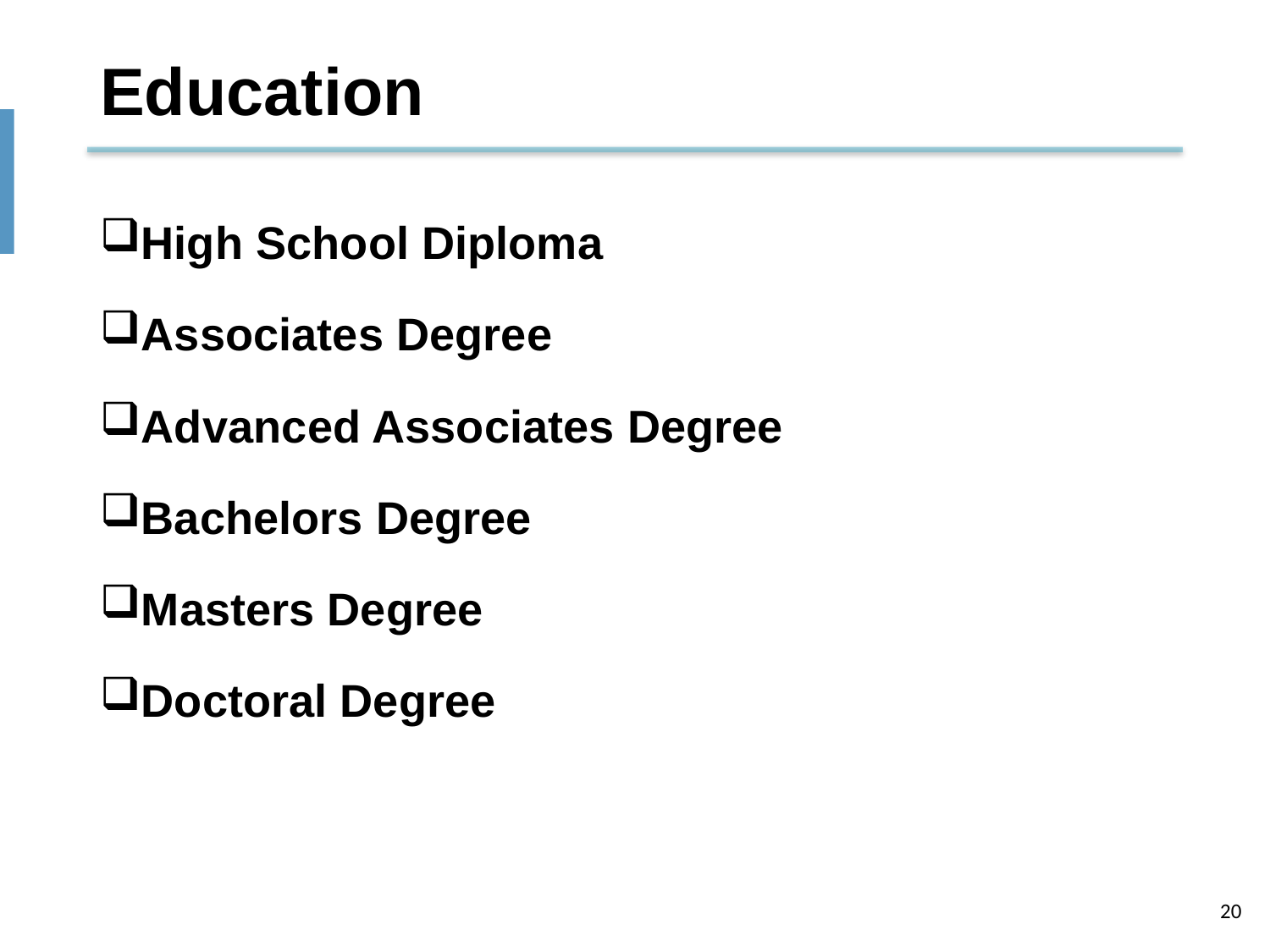

# Education
High School Diploma
Associates Degree
Advanced Associates Degree
Bachelors Degree
Masters Degree
Doctoral Degree

20